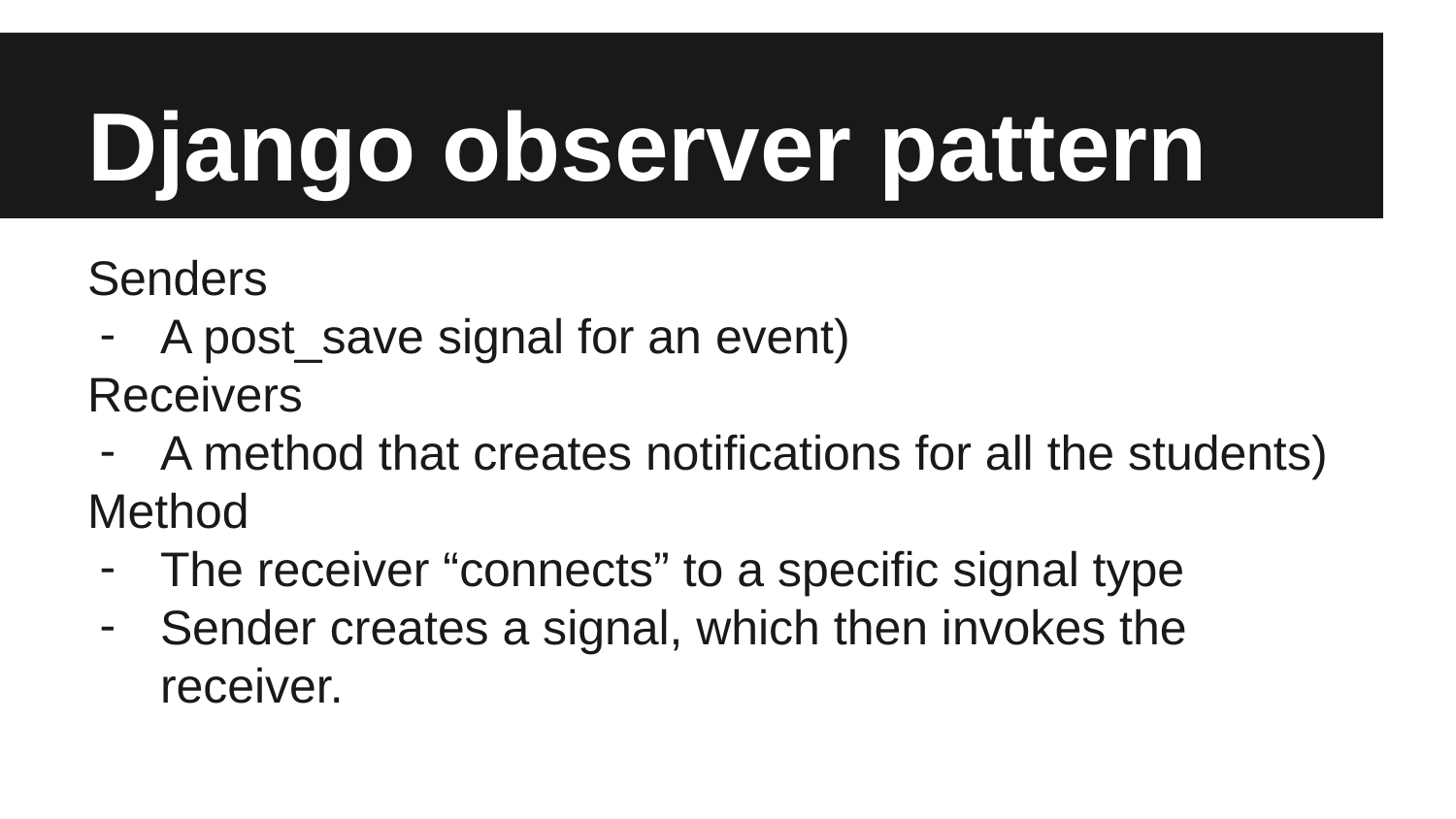

# Django observer pattern
Senders
A post_save signal for an event)
Receivers
A method that creates notifications for all the students)
Method
The receiver “connects” to a specific signal type
Sender creates a signal, which then invokes the receiver.